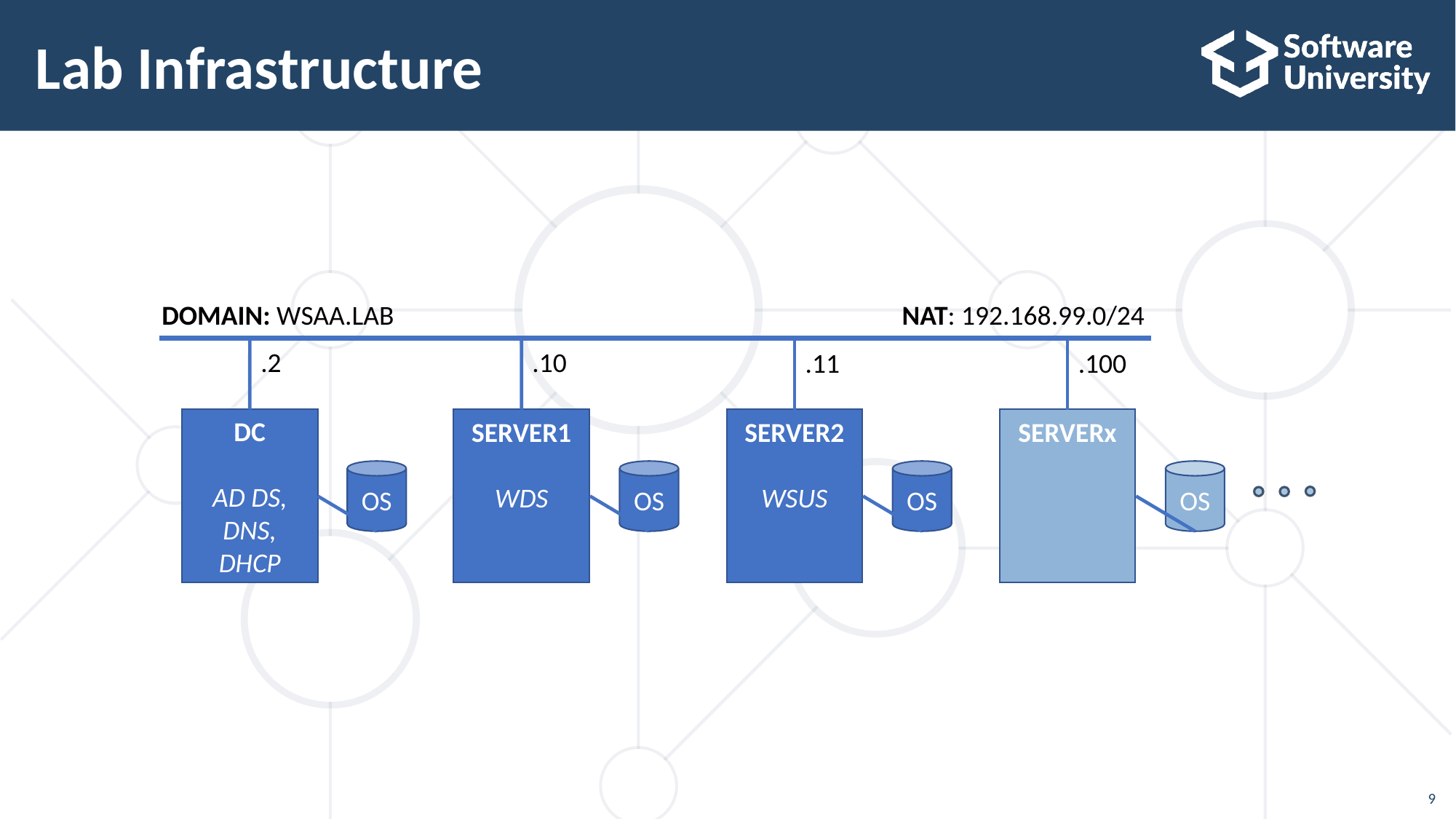

# Lab Infrastructure
DOMAIN: WSAA.LAB
NAT: 192.168.99.0/24
.2
.10
.11
.100
DC

AD DS, DNS, DHCP
SERVER1

WDS
SERVER2

WSUS
SERVERx

OS
OS
OS
OS

9